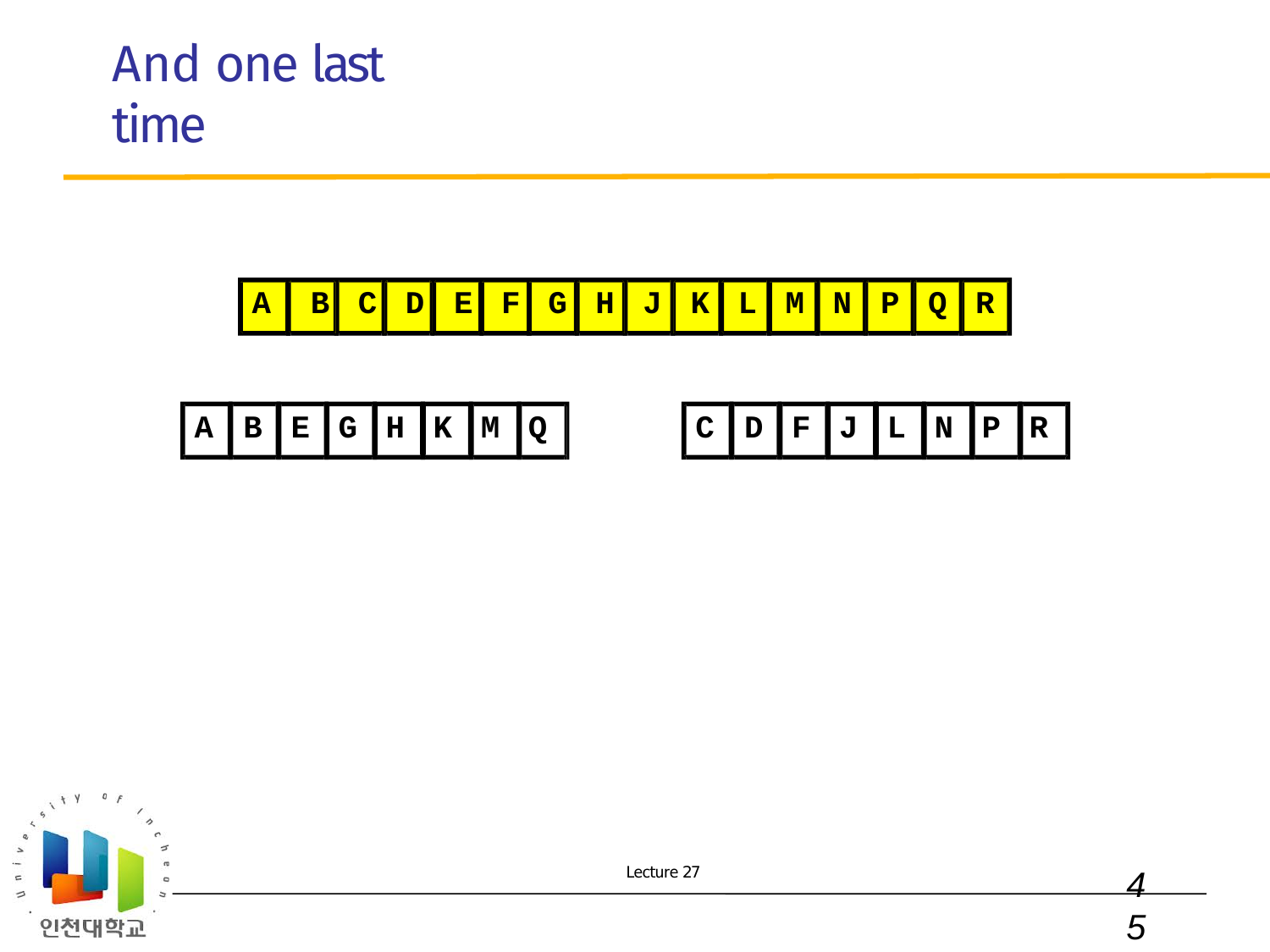

# And one last time

A	B	C	D	E	F G	H	J	K	L	M	N	P	Q	R

A	B	E	G	H	K	M	Q
C	D	F	J	L	N	P	R
Lecture 27
45